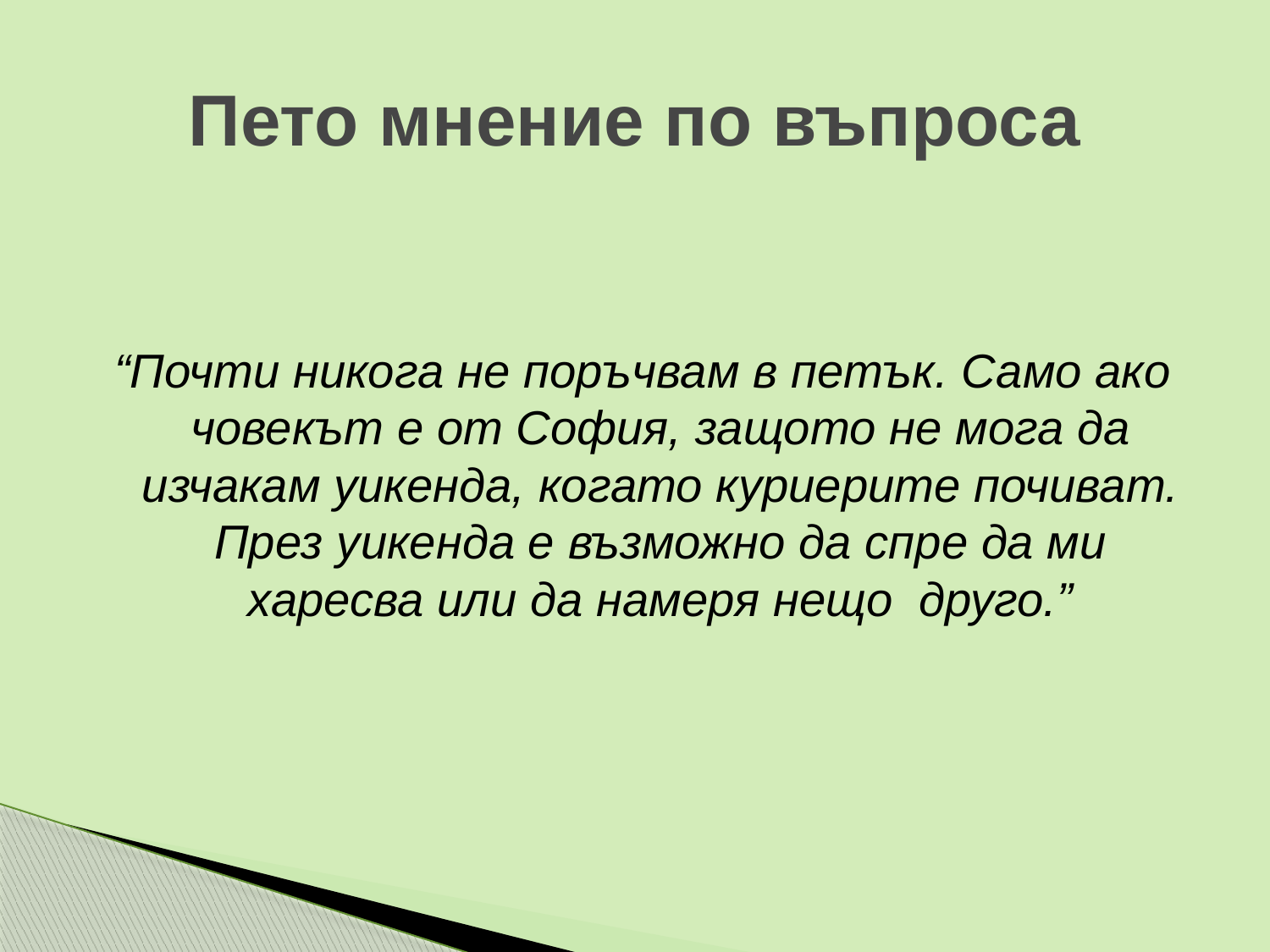

# Пето мнение по въпроса

“Почти никога не поръчвам в петък. Само ако човекът е от София, защото не мога да изчакам уикенда, когато куриерите почиват. През уикенда е възможно да спре да ми харесва или да намеря нещо  друго.”